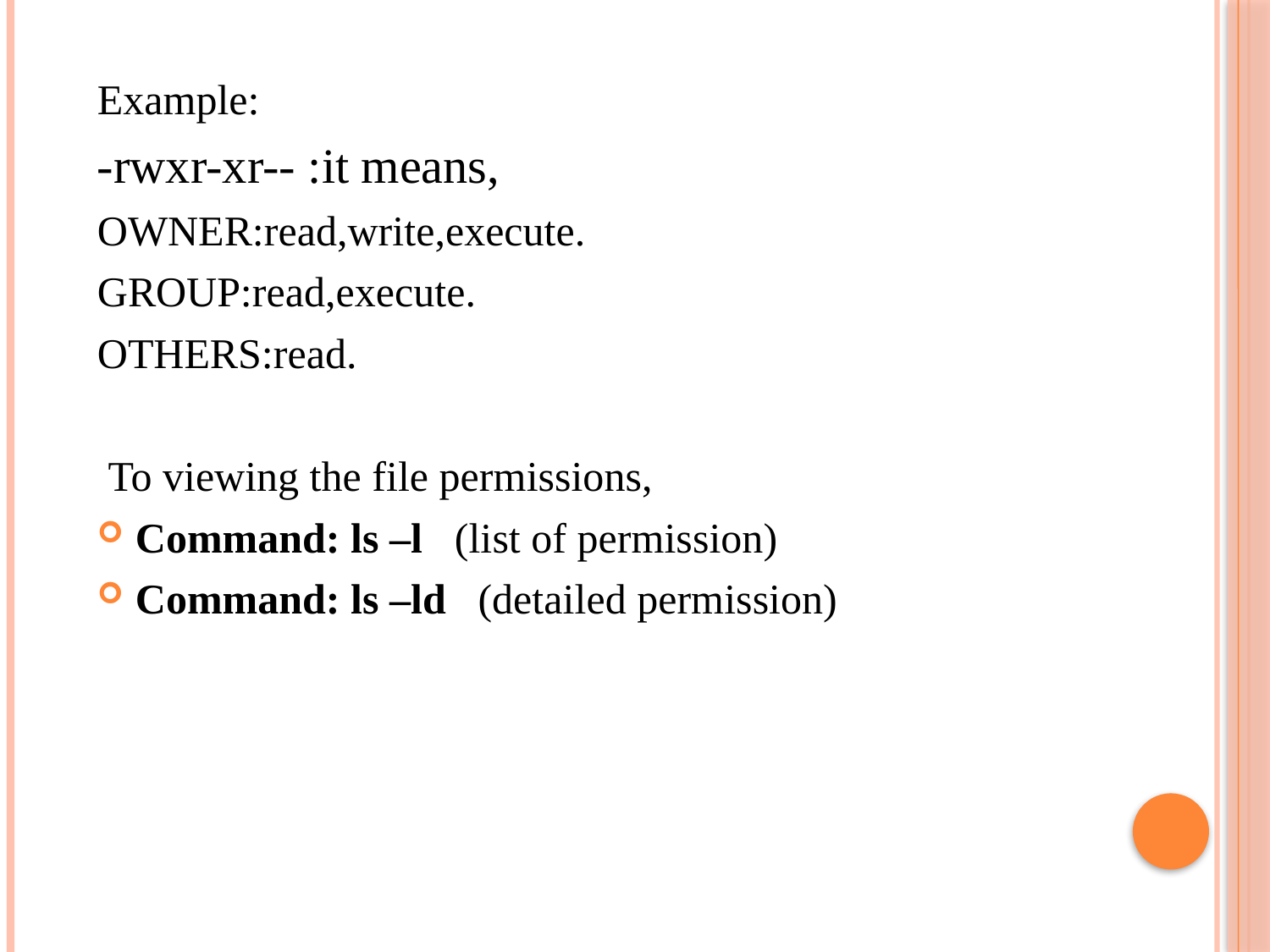

Example:
-rwxr-xr-- :it means,
OWNER:read,write,execute.
GROUP:read,execute.
OTHERS:read.

 To viewing the file permissions,
Command: ls –l   (list of permission)
Command: ls –ld   (detailed permission)